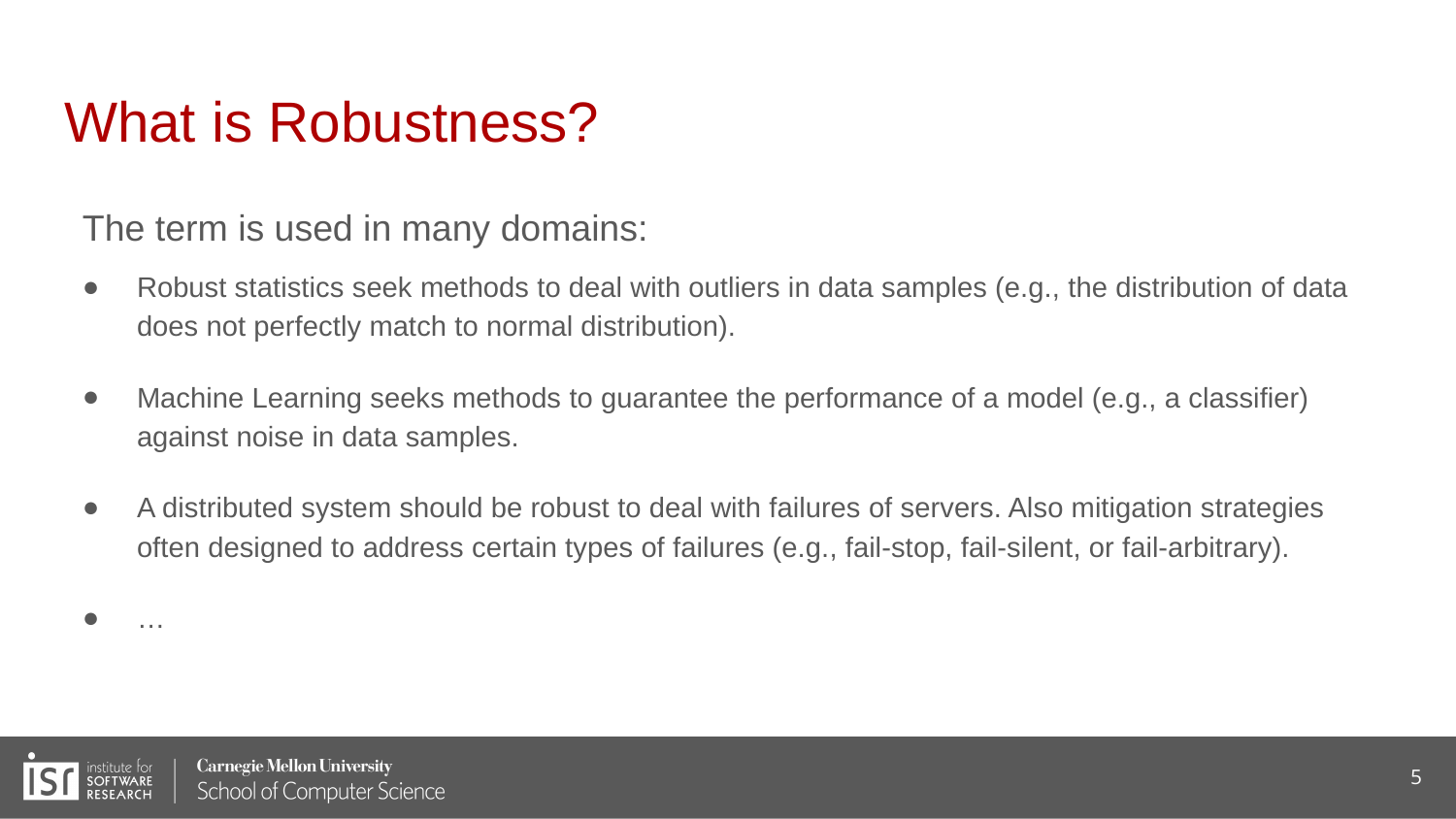

# What is Robustness?
The term is used in many domains:
Robust statistics seek methods to deal with outliers in data samples (e.g., the distribution of data does not perfectly match to normal distribution).
Machine Learning seeks methods to guarantee the performance of a model (e.g., a classifier) against noise in data samples.
A distributed system should be robust to deal with failures of servers. Also mitigation strategies often designed to address certain types of failures (e.g., fail-stop, fail-silent, or fail-arbitrary).
…
5